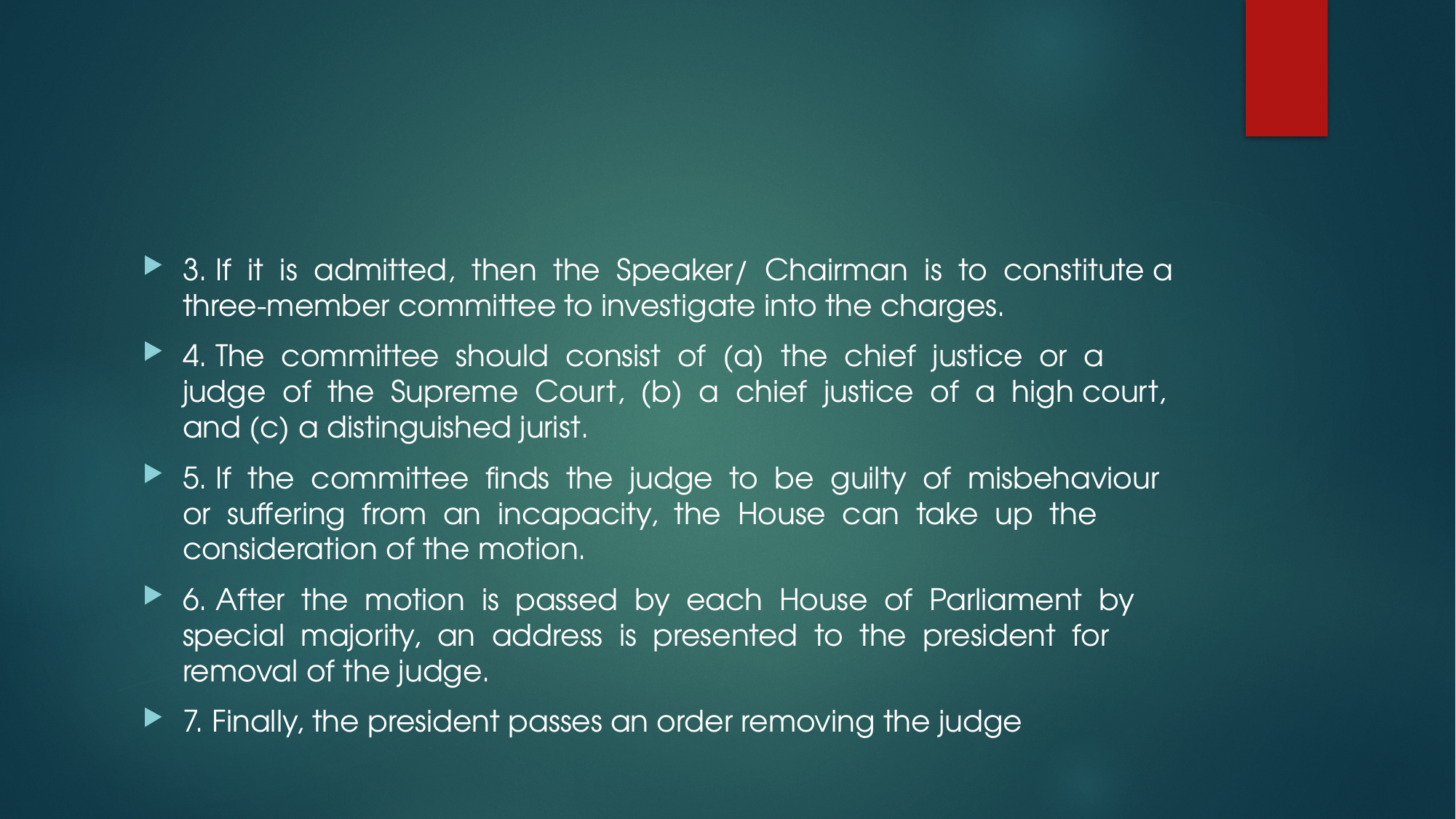

#
3. If  it  is  admitted,  then  the  Speaker/  Chairman  is  to  constitute a three-member committee to investigate into the charges.
4. The  committee  should  consist  of  (a)  the  chief  justice  or  a judge  of  the  Supreme  Court,  (b)  a  chief  justice  of  a  high court, and (c) a distinguished jurist.
5. If  the  committee  finds  the  judge  to  be  guilty  of  misbehaviour or  suffering  from  an  incapacity,  the  House  can  take  up  the consideration of the motion.
6. After  the  motion  is  passed  by  each  House  of  Parliament  by special  majority,  an  address  is  presented  to  the  president  for removal of the judge.
7. Finally, the president passes an order removing the judge